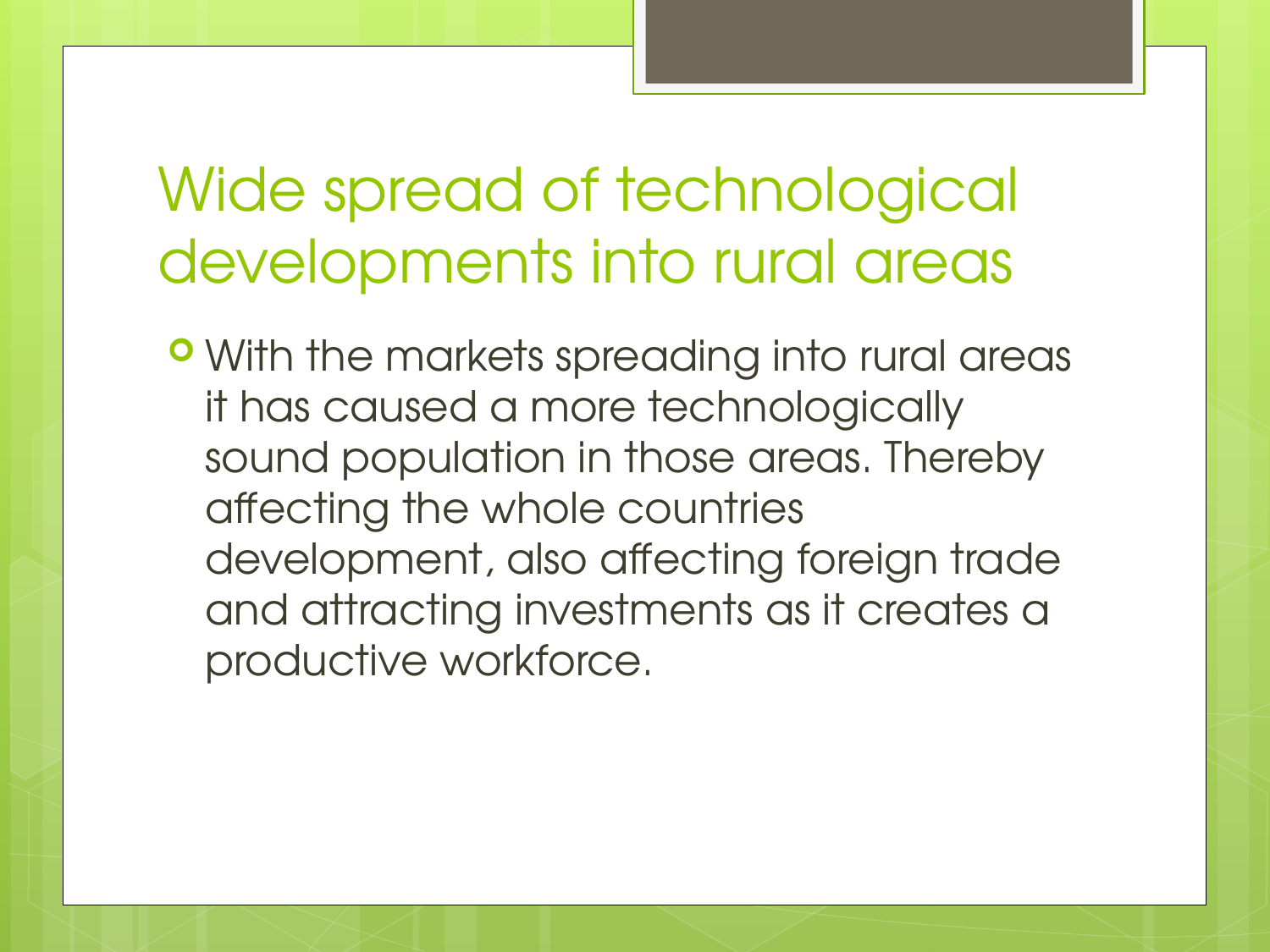

# Wide spread of technological developments into rural areas
With the markets spreading into rural areas it has caused a more technologically sound population in those areas. Thereby affecting the whole countries development, also affecting foreign trade and attracting investments as it creates a productive workforce.